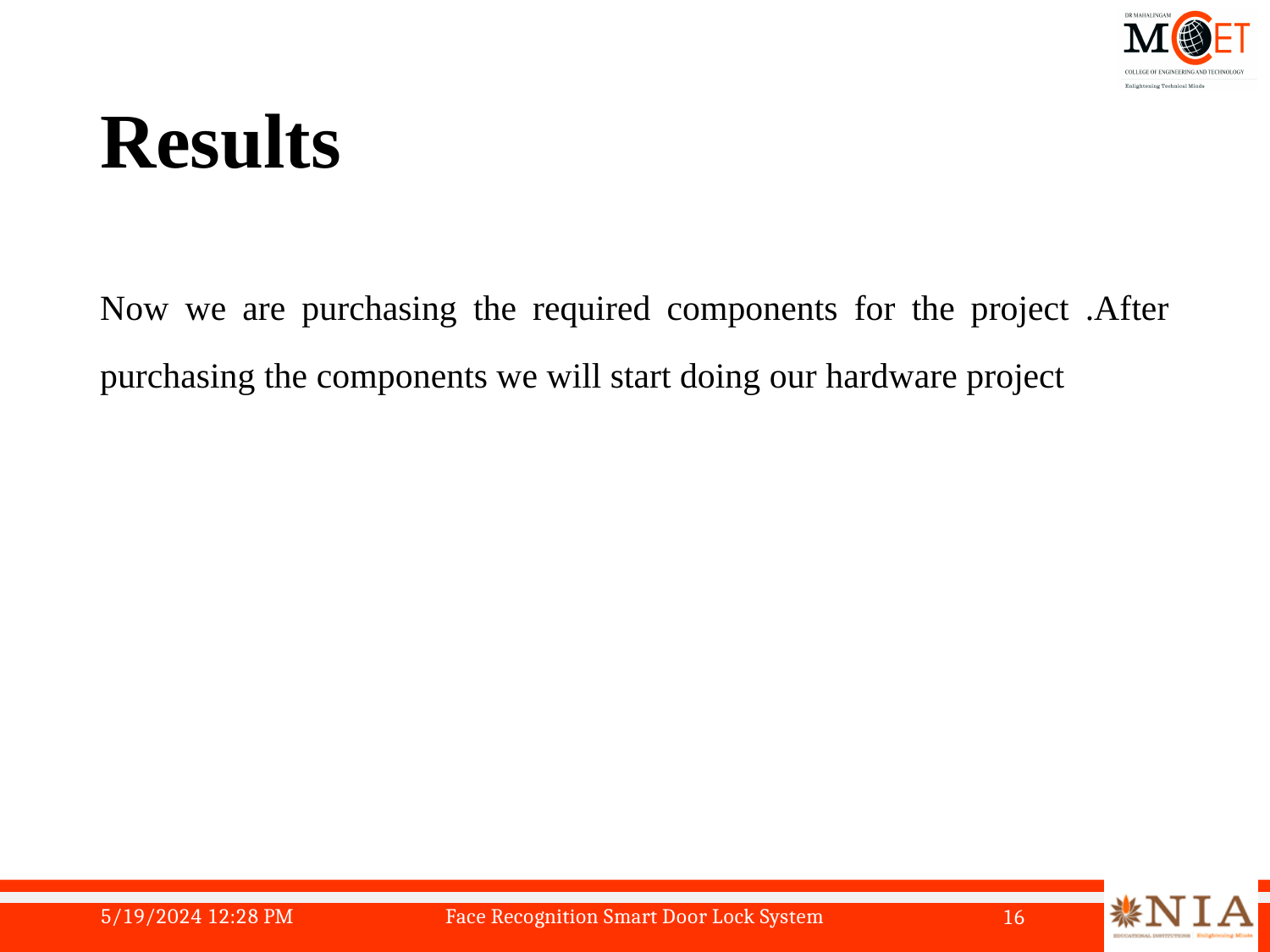

# Results
Now we are purchasing the required components for the project .After purchasing the components we will start doing our hardware project
5/19/2024 12:28 PM
Face Recognition Smart Door Lock System
16